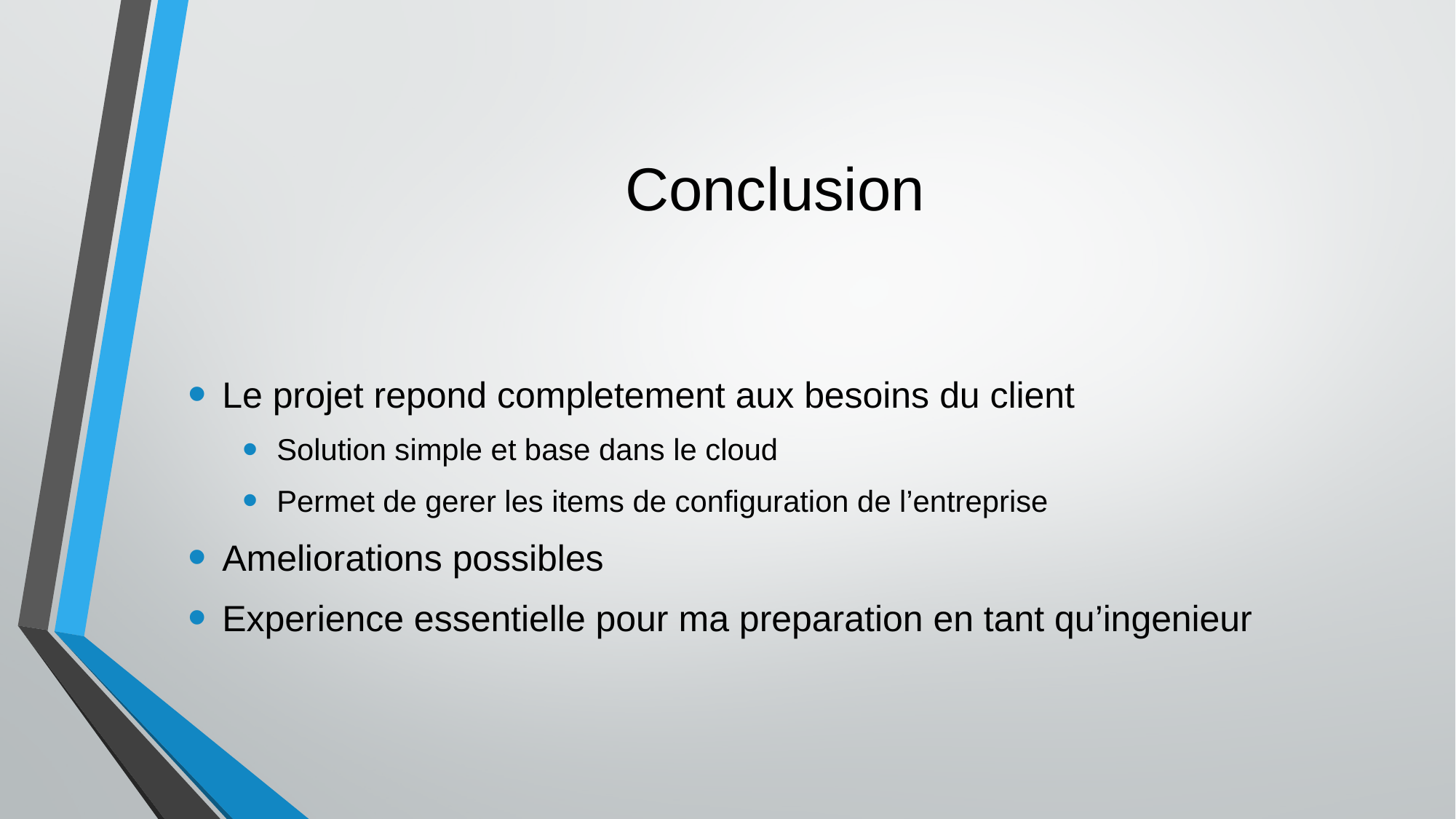

# Conclusion
Le projet repond completement aux besoins du client
Solution simple et base dans le cloud
Permet de gerer les items de configuration de l’entreprise
Ameliorations possibles
Experience essentielle pour ma preparation en tant qu’ingenieur